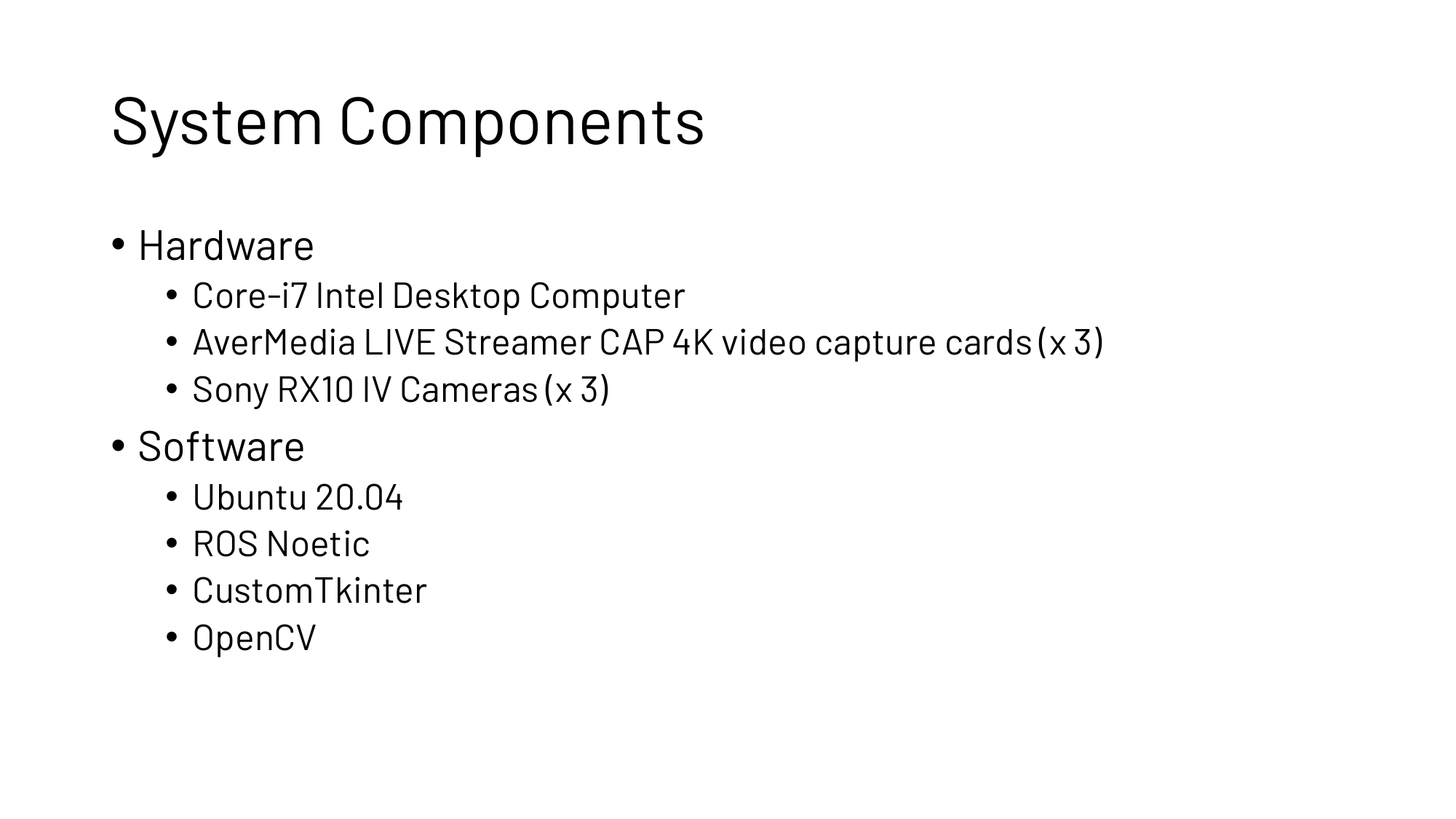

# System Components
Hardware
Core-i7 Intel Desktop Computer
AverMedia LIVE Streamer CAP 4K video capture cards (x 3)
Sony RX10 IV Cameras (x 3)
Software
Ubuntu 20.04
ROS Noetic
CustomTkinter
OpenCV